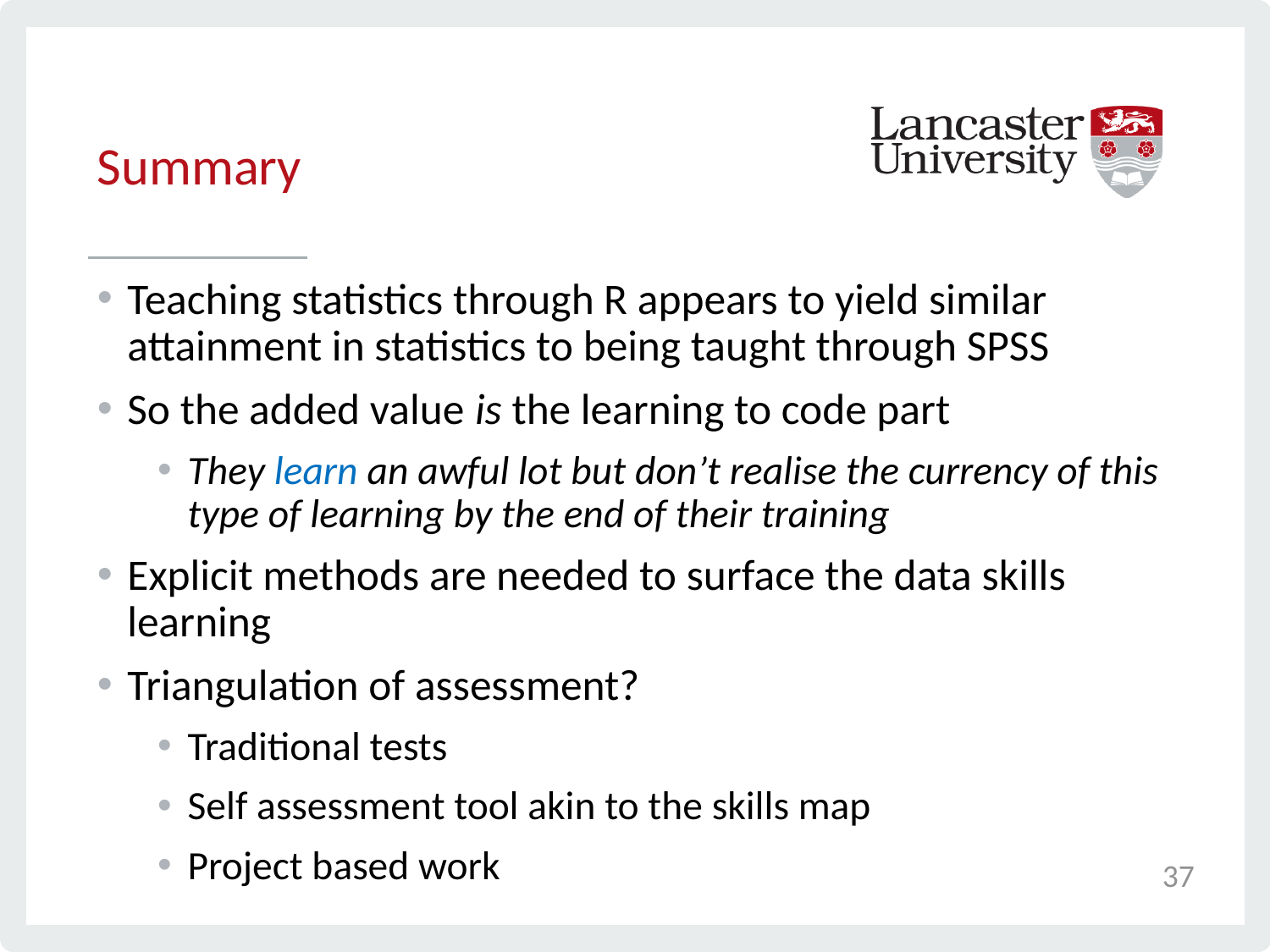

# Summary
Teaching statistics through R appears to yield similar attainment in statistics to being taught through SPSS
So the added value is the learning to code part
They learn an awful lot but don’t realise the currency of this type of learning by the end of their training
Explicit methods are needed to surface the data skills learning
Triangulation of assessment?
Traditional tests
Self assessment tool akin to the skills map
Project based work

37